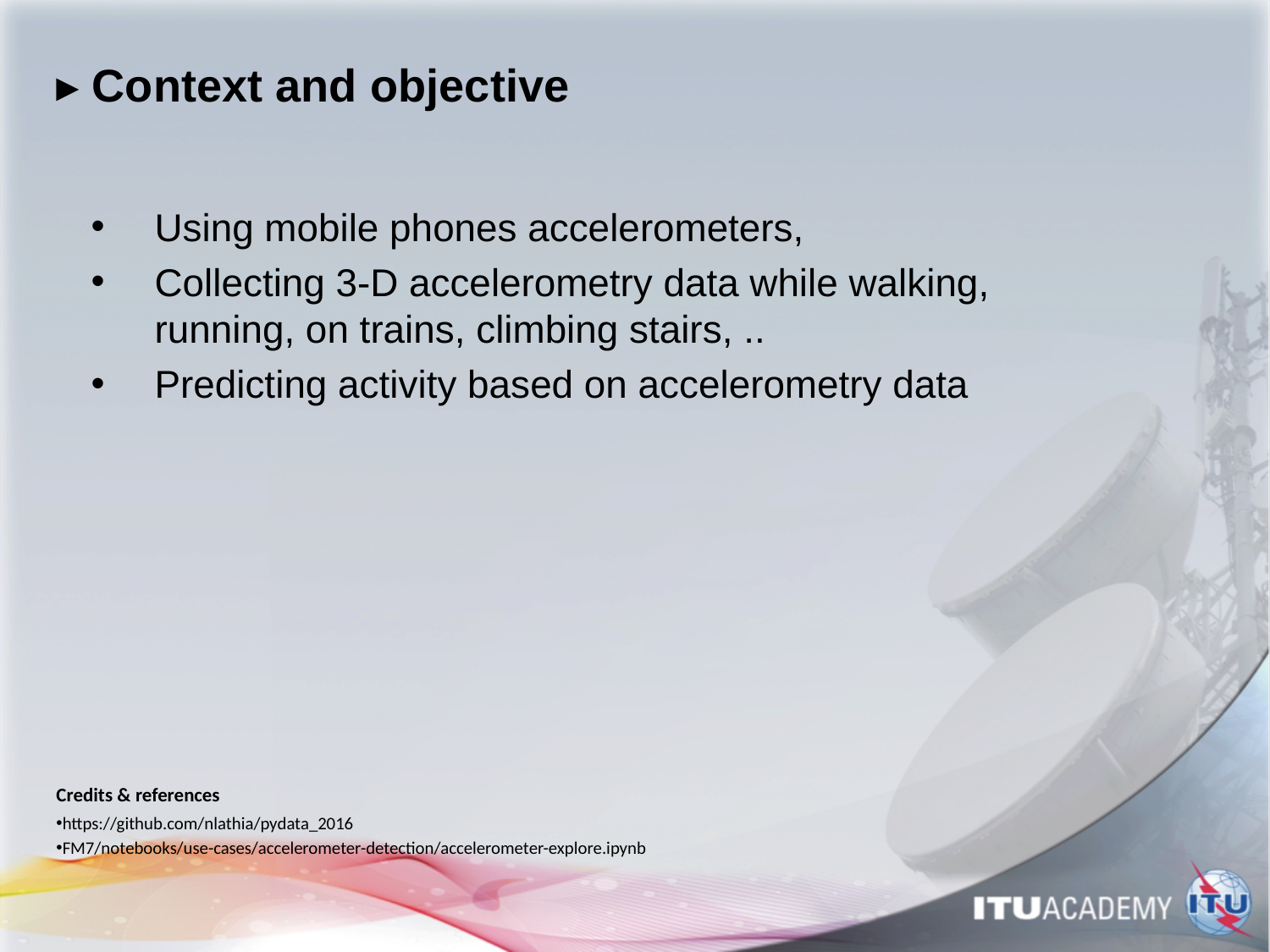

# ▸ Context and objective
Using mobile phones accelerometers,
Collecting 3-D accelerometry data while walking, running, on trains, climbing stairs, ..
Predicting activity based on accelerometry data
Credits & references
https://github.com/nlathia/pydata_2016
FM7/notebooks/use-cases/accelerometer-detection/accelerometer-explore.ipynb